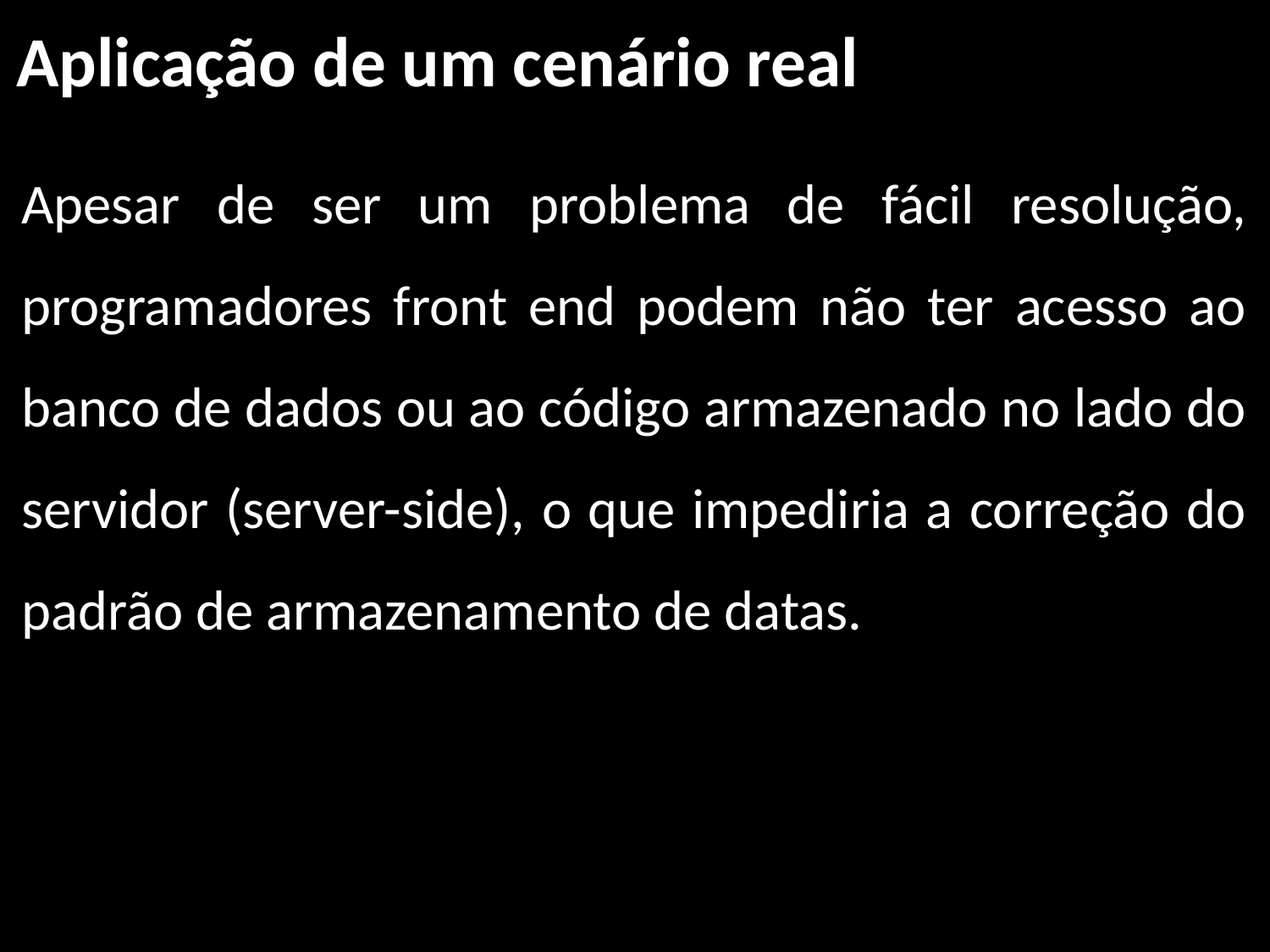

Aplicação de um cenário real
Apesar de ser um problema de fácil resolução, programadores front end podem não ter acesso ao banco de dados ou ao código armazenado no lado do servidor (server-side), o que impediria a correção do padrão de armazenamento de datas.